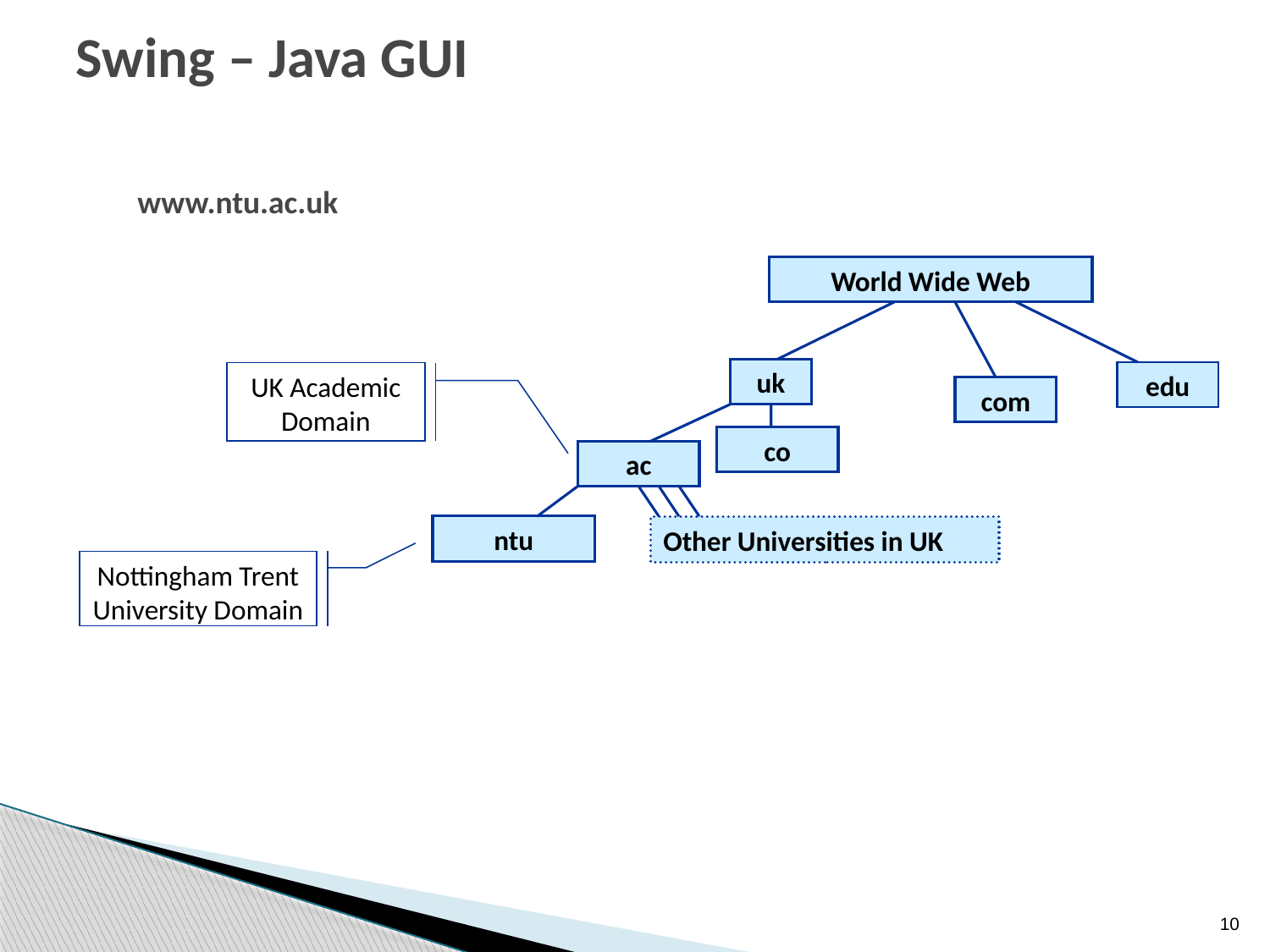

# Swing – Java GUI

www.ntu.ac.uk
World Wide Web

edu
com
uk

co
UK Academic Domain
ac

Other Universities in UK
ntu
Nottingham Trent University Domain
10